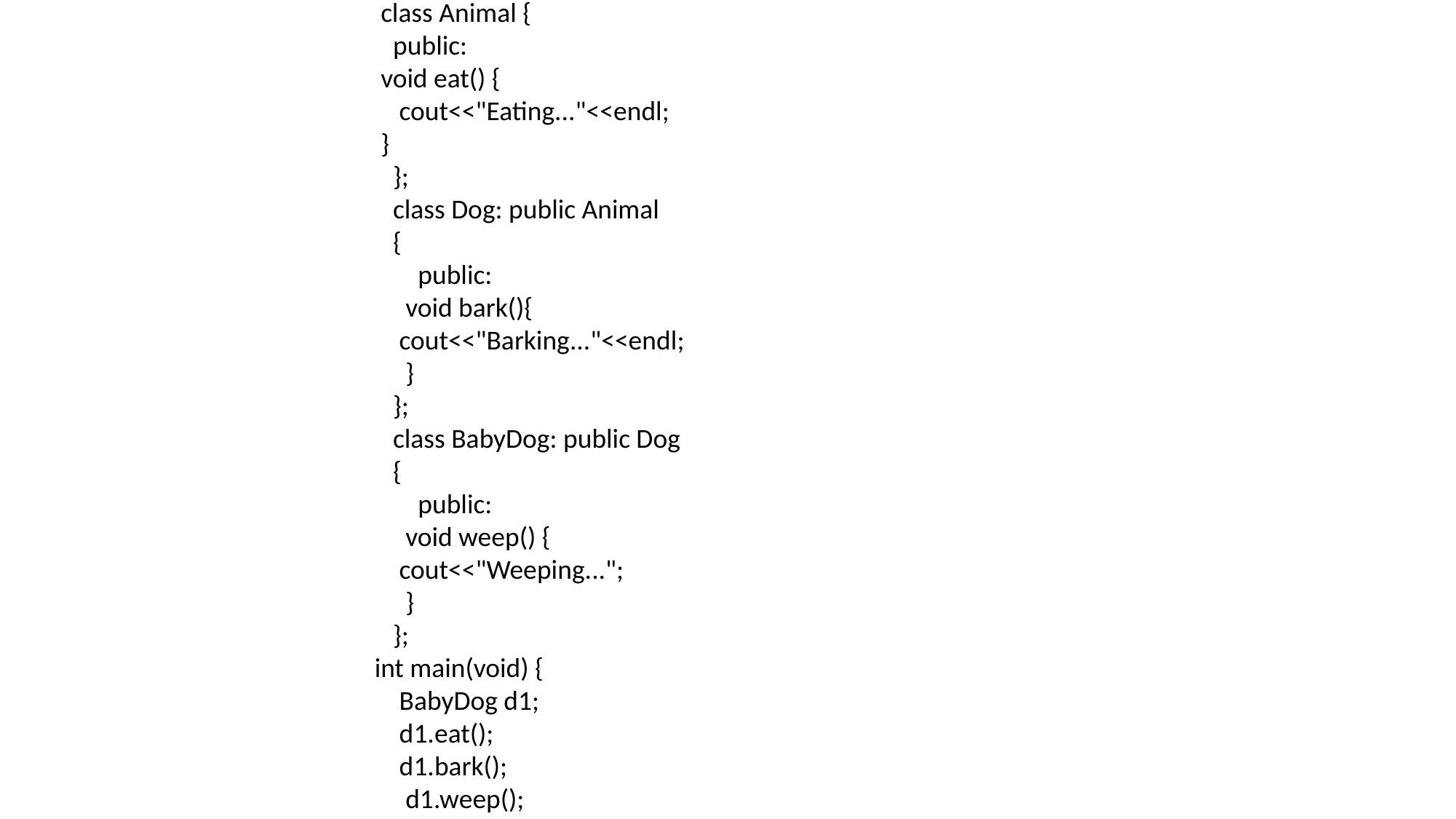

#include <iostream>
using namespace std;
 class Animal {
   public:
 void eat() {
    cout<<"Eating..."<<endl;
 }
   };
   class Dog: public Animal
   {
       public:
     void bark(){
    cout<<"Barking..."<<endl;
     }
   };
   class BabyDog: public Dog
   {
       public:
     void weep() {
    cout<<"Weeping...";
     }
   };
int main(void) {
    BabyDog d1;
    d1.eat();
    d1.bark();
     d1.weep();
     return 0;
}